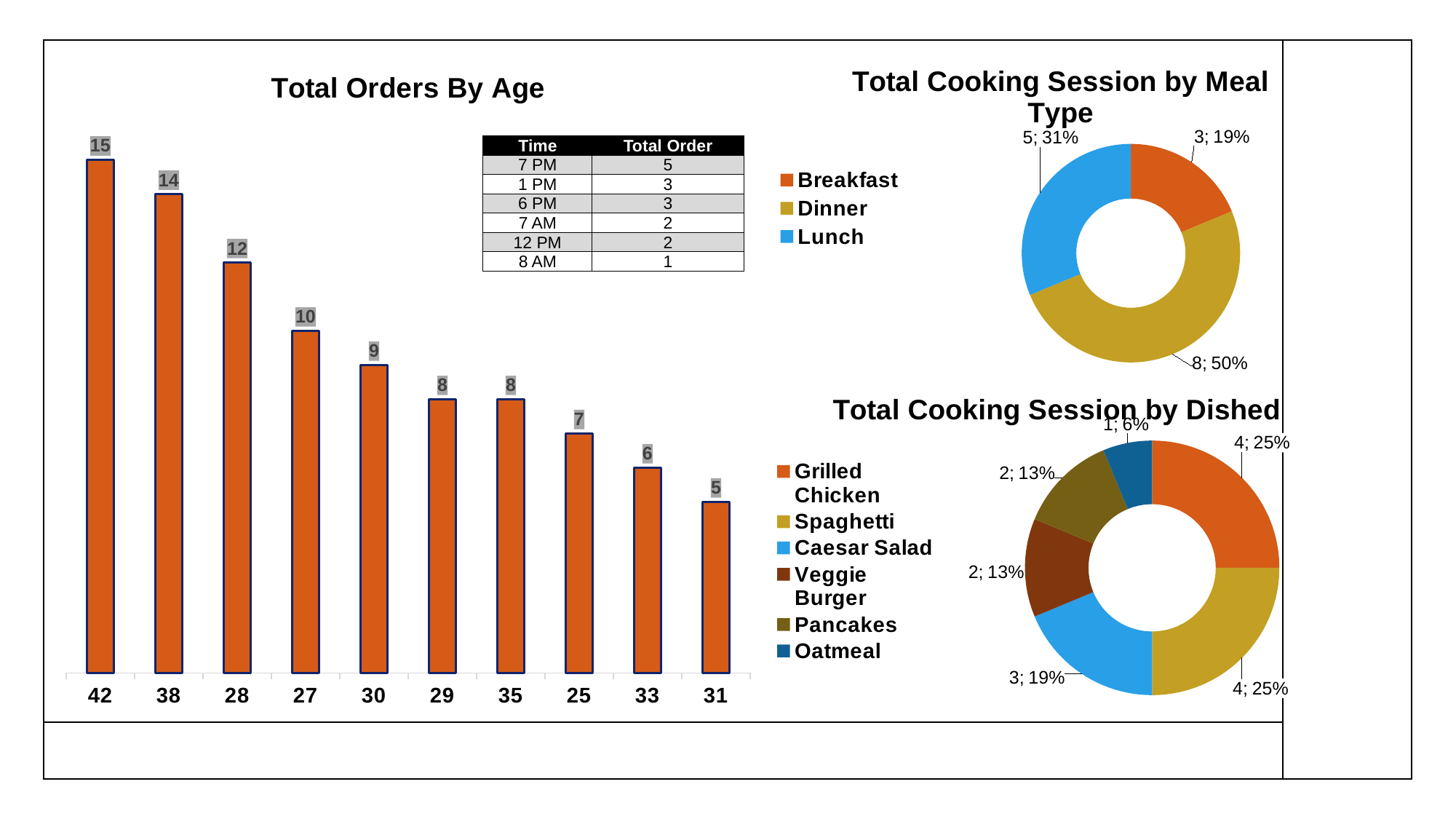

### Chart: Total Orders By Age

| Category | Total Orders |
|---|---|
| 42 | 15.0 |
| 38 | 14.0 |
| 28 | 12.0 |
| 27 | 10.0 |
| 30 | 9.0 |
| 29 | 8.0 |
| 35 | 8.0 |
| 25 | 7.0 |
| 33 | 6.0 |
| 31 | 5.0 |

### Chart: Total Cooking Session by Meal Type

| Category | Total Coocking Count |
|---|---|
| Breakfast | 3.0 |
| Dinner | 8.0 |
| Lunch | 5.0 |
| Time | Total Order |
| --- | --- |
| 7 PM | 5 |
| 1 PM | 3 |
| 6 PM | 3 |
| 7 AM | 2 |
| 12 PM | 2 |
| 8 AM | 1 |

### Chart: Total Cooking Session by Dished

| Category | Total Coocking Count |
|---|---|
| Grilled Chicken | 4.0 |
| Spaghetti | 4.0 |
| Caesar Salad | 3.0 |
| Veggie Burger | 2.0 |
| Pancakes | 2.0 |
| Oatmeal | 1.0 |